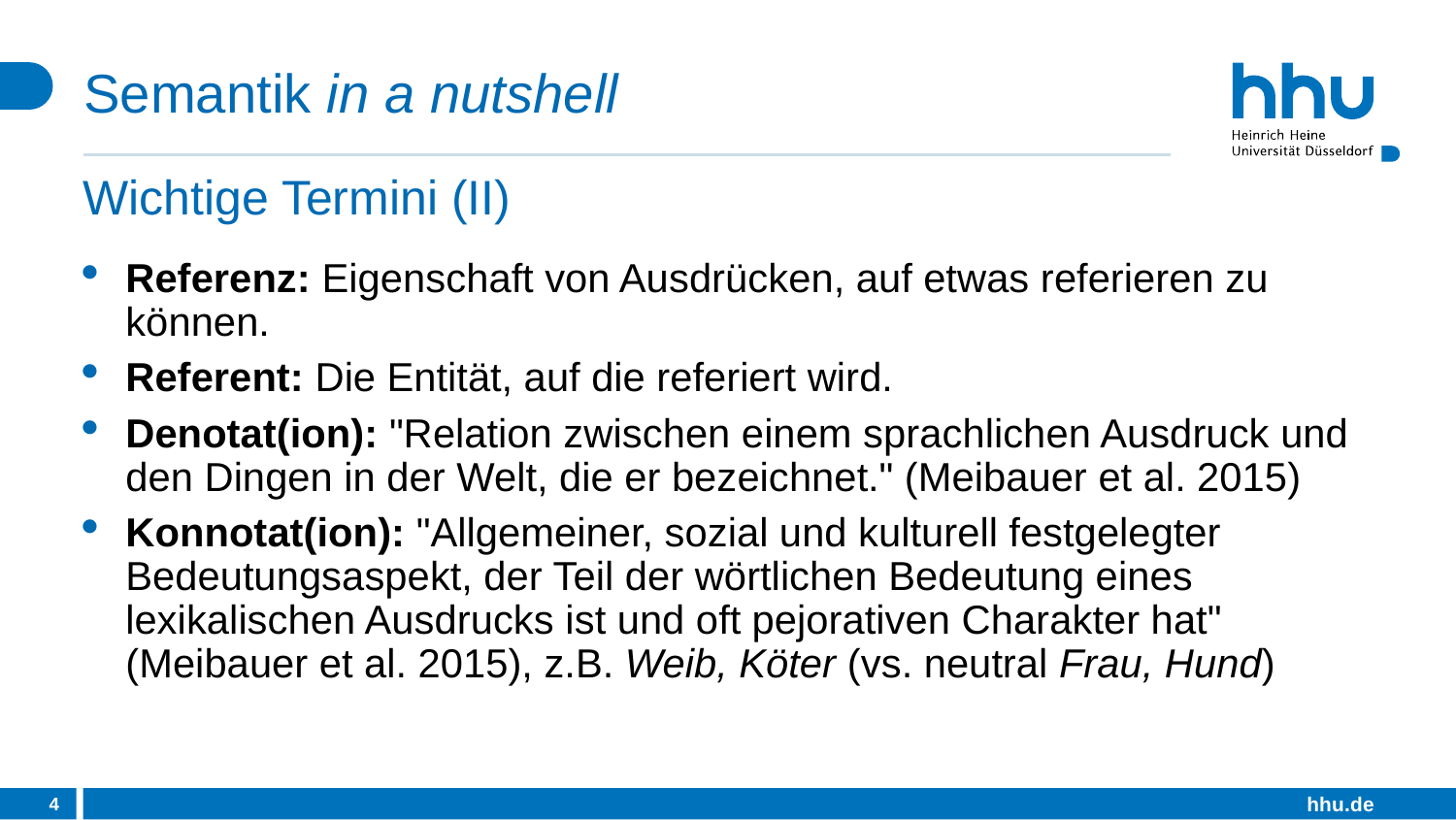

# Semantik in a nutshell
Wichtige Termini (II)
Referenz: Eigenschaft von Ausdrücken, auf etwas referieren zu können.
Referent: Die Entität, auf die referiert wird.
Denotat(ion): "Relation zwischen einem sprachlichen Ausdruck und den Dingen in der Welt, die er bezeichnet." (Meibauer et al. 2015)
Konnotat(ion): "Allgemeiner, sozial und kulturell festgelegter Bedeutungsaspekt, der Teil der wörtlichen Bedeutung eines lexikalischen Ausdrucks ist und oft pejorativen Charakter hat" (Meibauer et al. 2015), z.B. Weib, Köter (vs. neutral Frau, Hund)
4